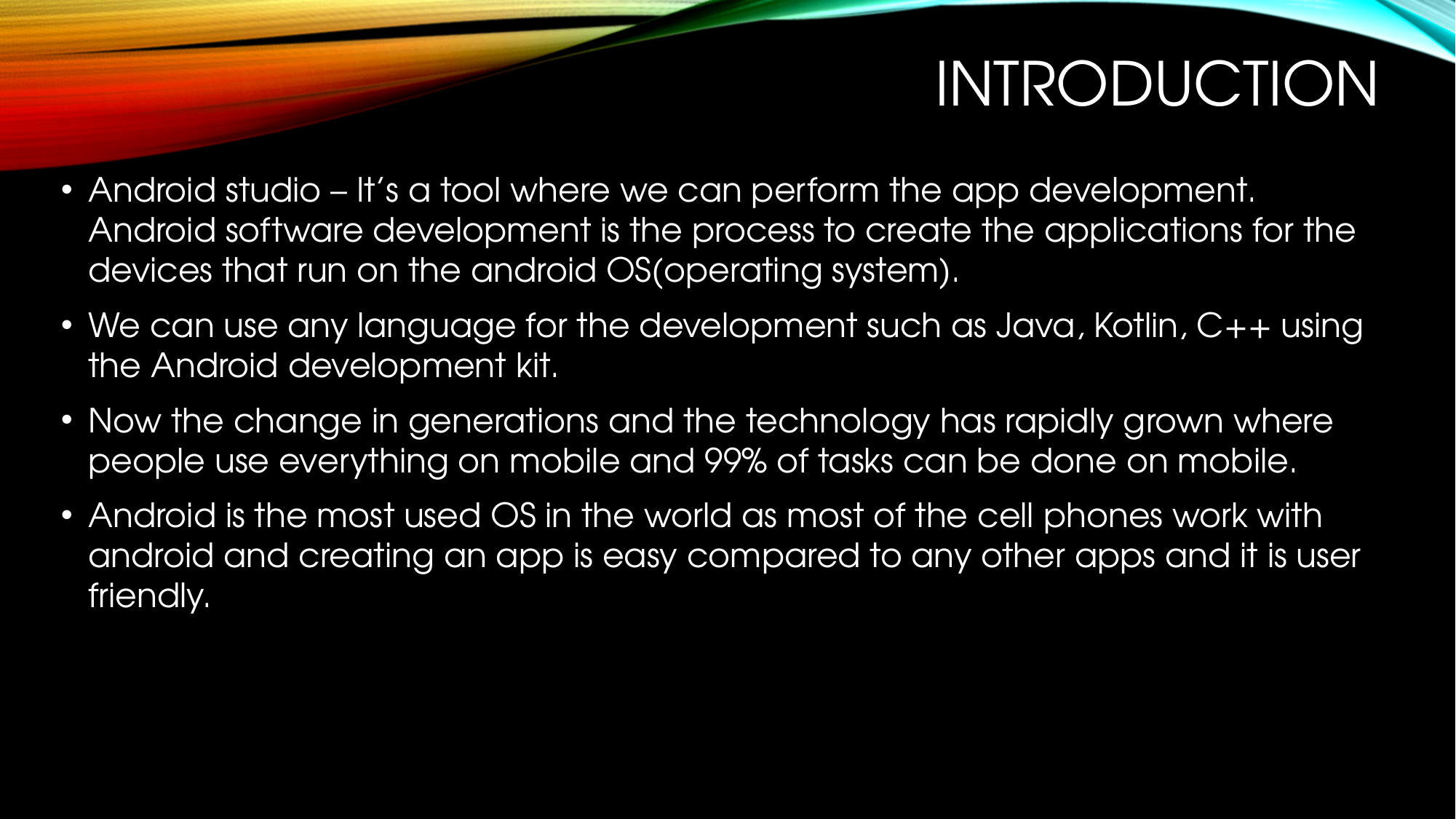

# Introduction
Android studio – It’s a tool where we can perform the app development. Android software development is the process to create the applications for the devices that run on the android OS(operating system).
We can use any language for the development such as Java, Kotlin, C++ using the Android development kit.
Now the change in generations and the technology has rapidly grown where people use everything on mobile and 99% of tasks can be done on mobile.
Android is the most used OS in the world as most of the cell phones work with android and creating an app is easy compared to any other apps and it is user friendly.